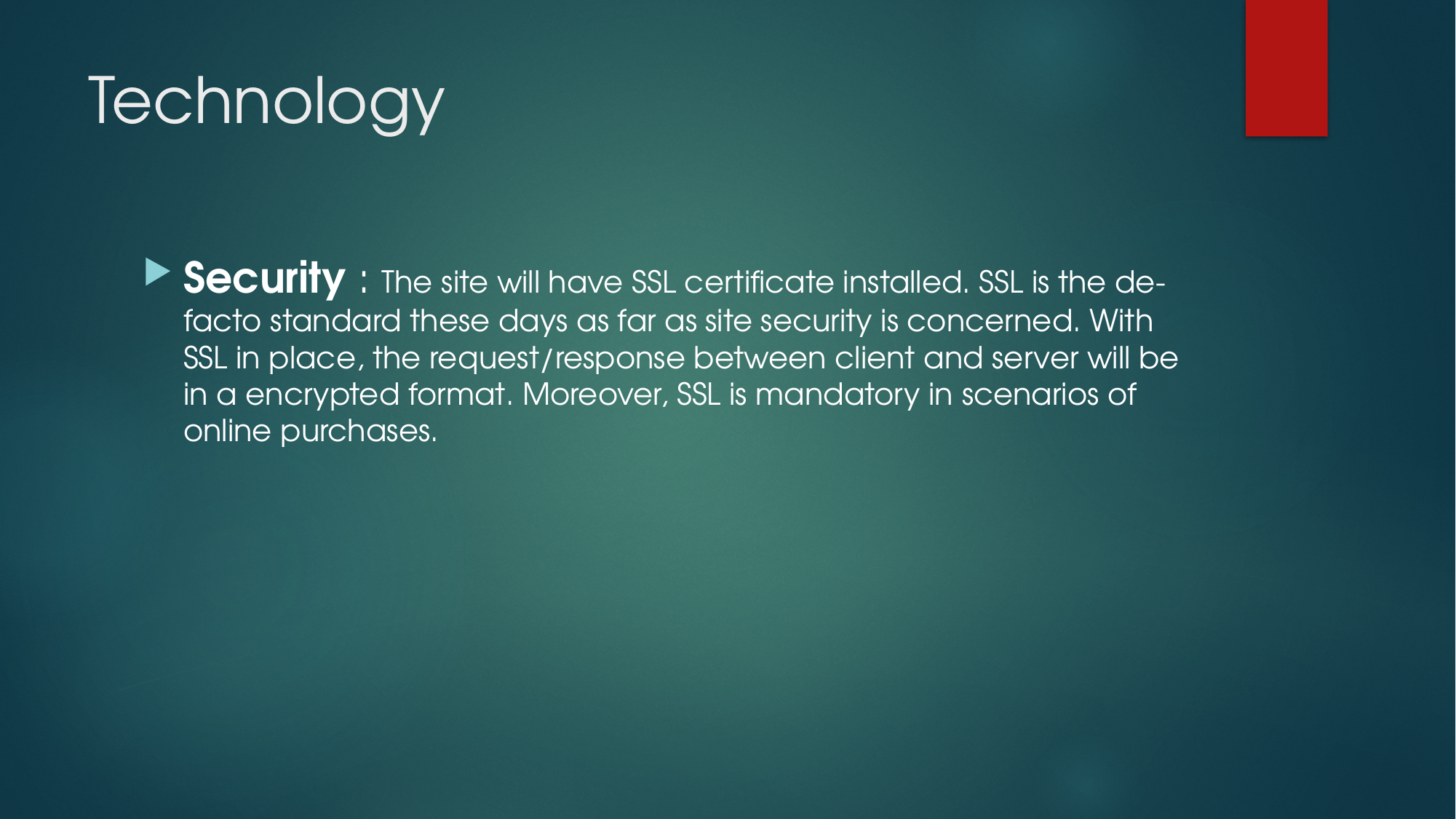

# Technology
Security : The site will have SSL certificate installed. SSL is the de-facto standard these days as far as site security is concerned. With SSL in place, the request/response between client and server will be in a encrypted format. Moreover, SSL is mandatory in scenarios of online purchases.